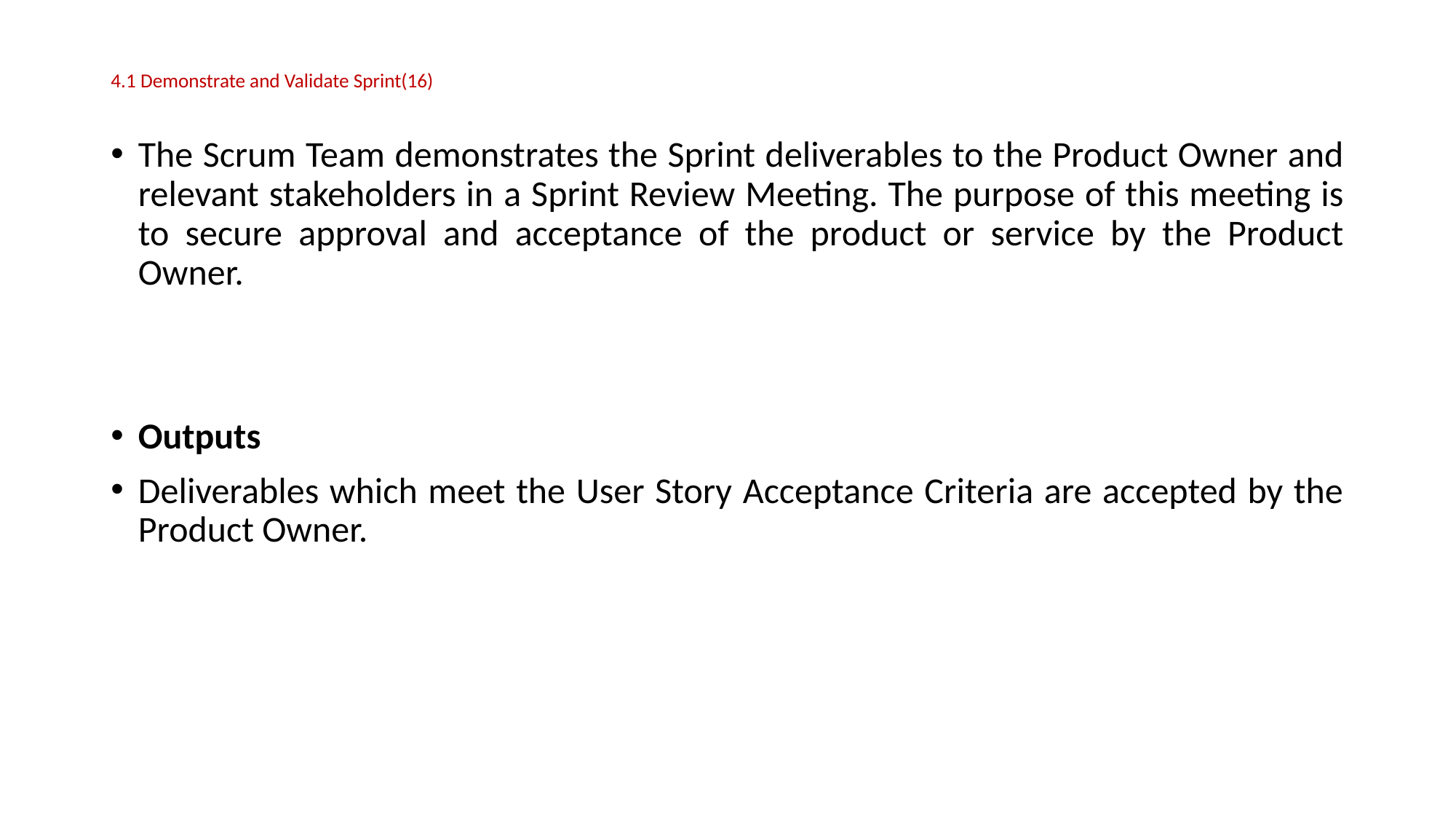

# 4.1 Demonstrate and Validate Sprint(16)
The Scrum Team demonstrates the Sprint deliverables to the Product Owner and relevant stakeholders in a Sprint Review Meeting. The purpose of this meeting is to secure approval and acceptance of the product or service by the Product Owner.

Outputs
Deliverables which meet the User Story Acceptance Criteria are accepted by the Product Owner.